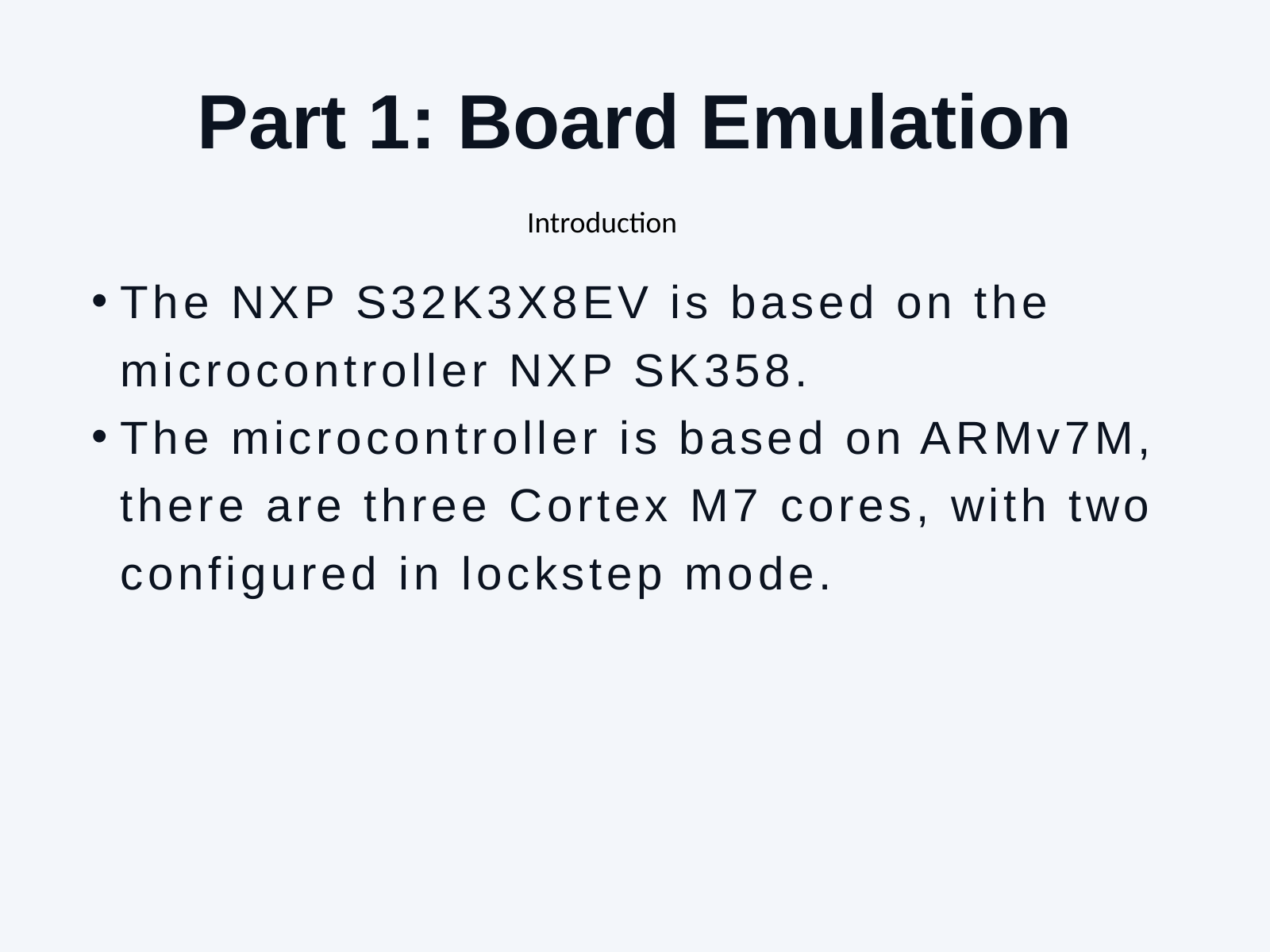

Part 1: Board Emulation
Introduction
The NXP S32K3X8EV is based on the microcontroller NXP SK358.
The microcontroller is based on ARMv7M, there are three Cortex M7 cores, with two configured in lockstep mode.